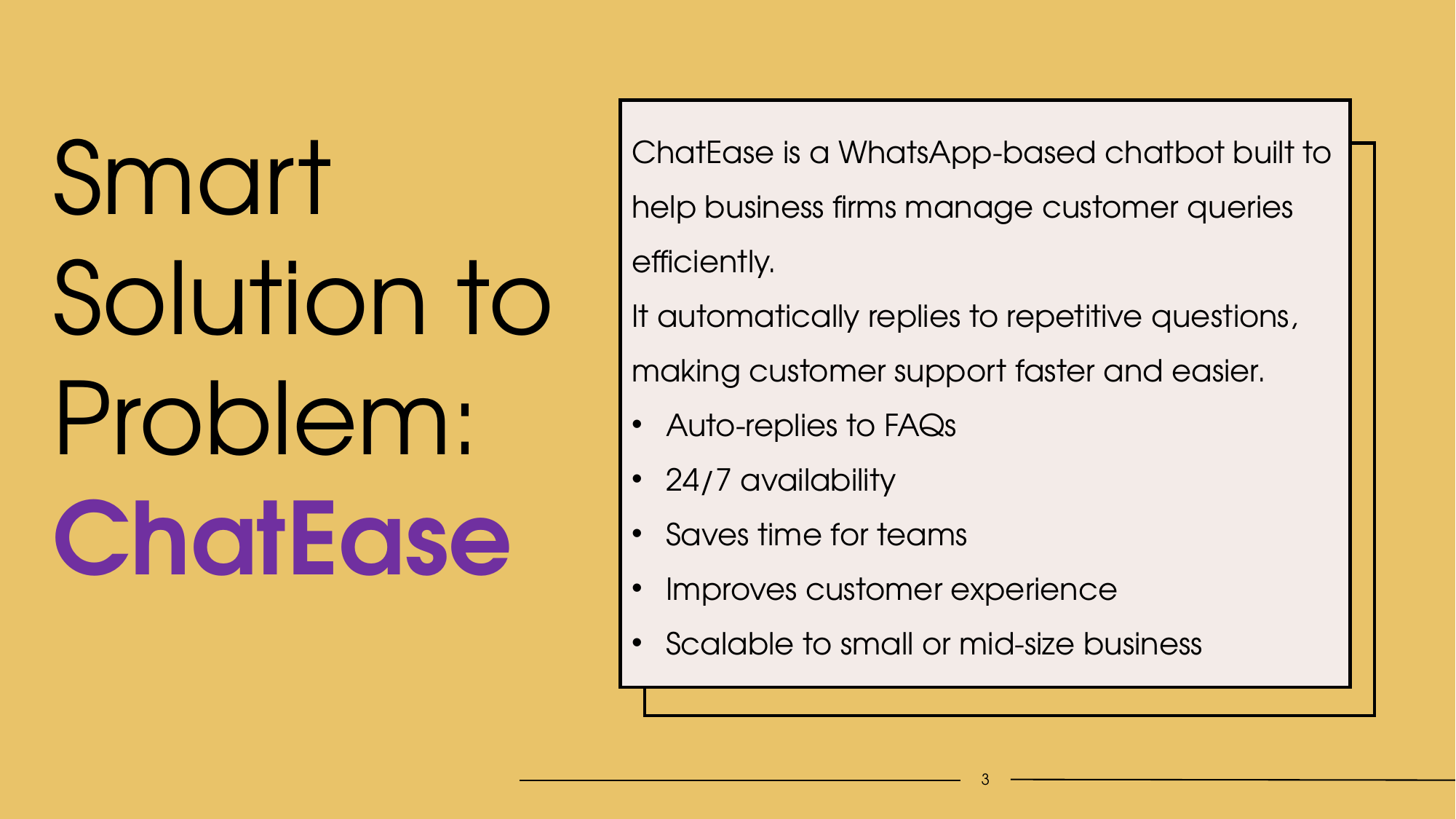

# Smart Solution to  Problem: ChatEase
ChatEase is a WhatsApp-based chatbot built to help business firms manage customer queries efficiently.
It automatically replies to repetitive questions, making customer support faster and easier.
Auto-replies to FAQs
24/7 availability
Saves time for teams
Improves customer experience
Scalable to small or mid-size business
3